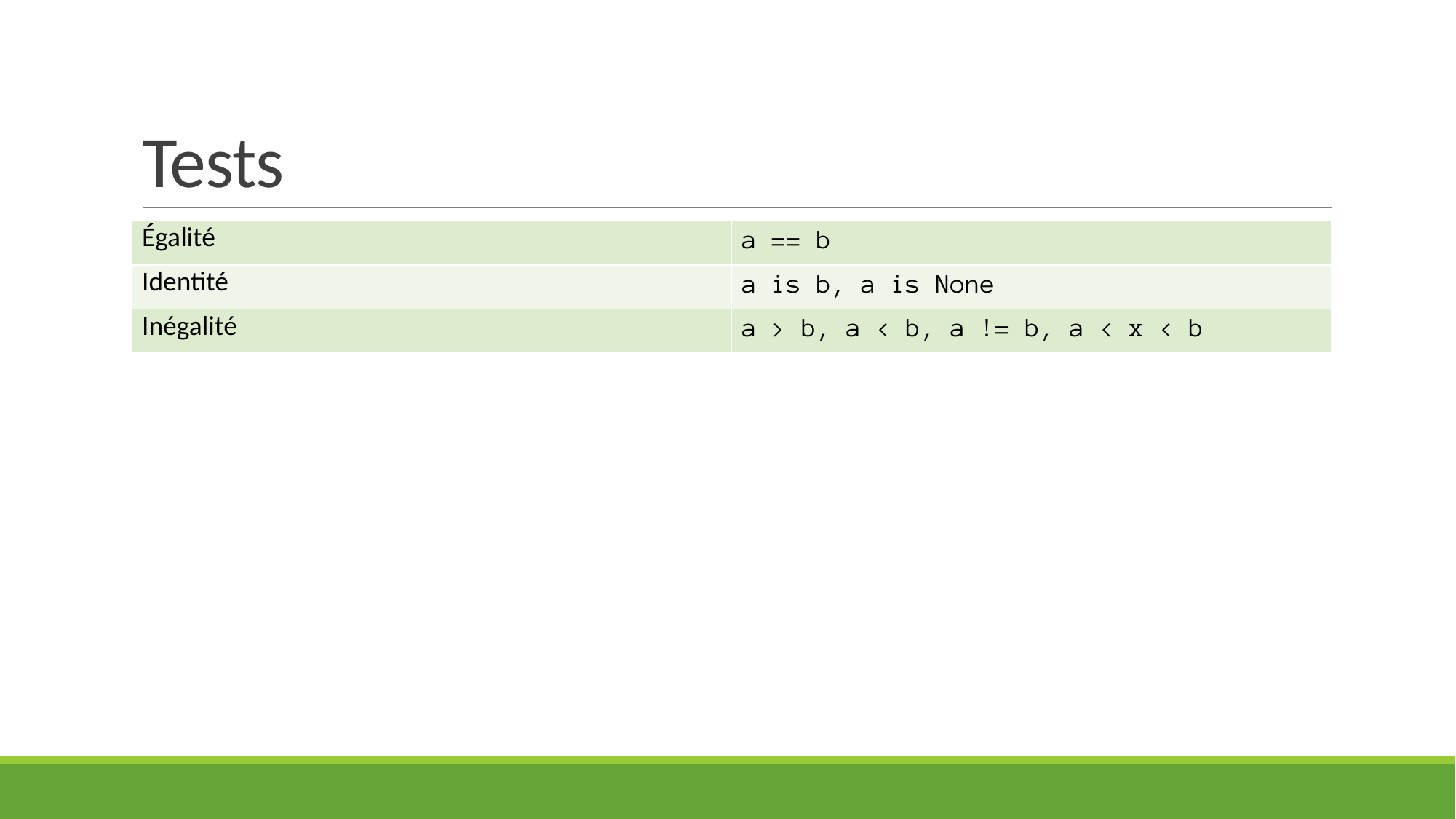

# Tests
| Égalité | a == b |
| --- | --- |
| Identité | a is b, a is None |
| Inégalité | a > b, a < b, a != b, a < x < b |